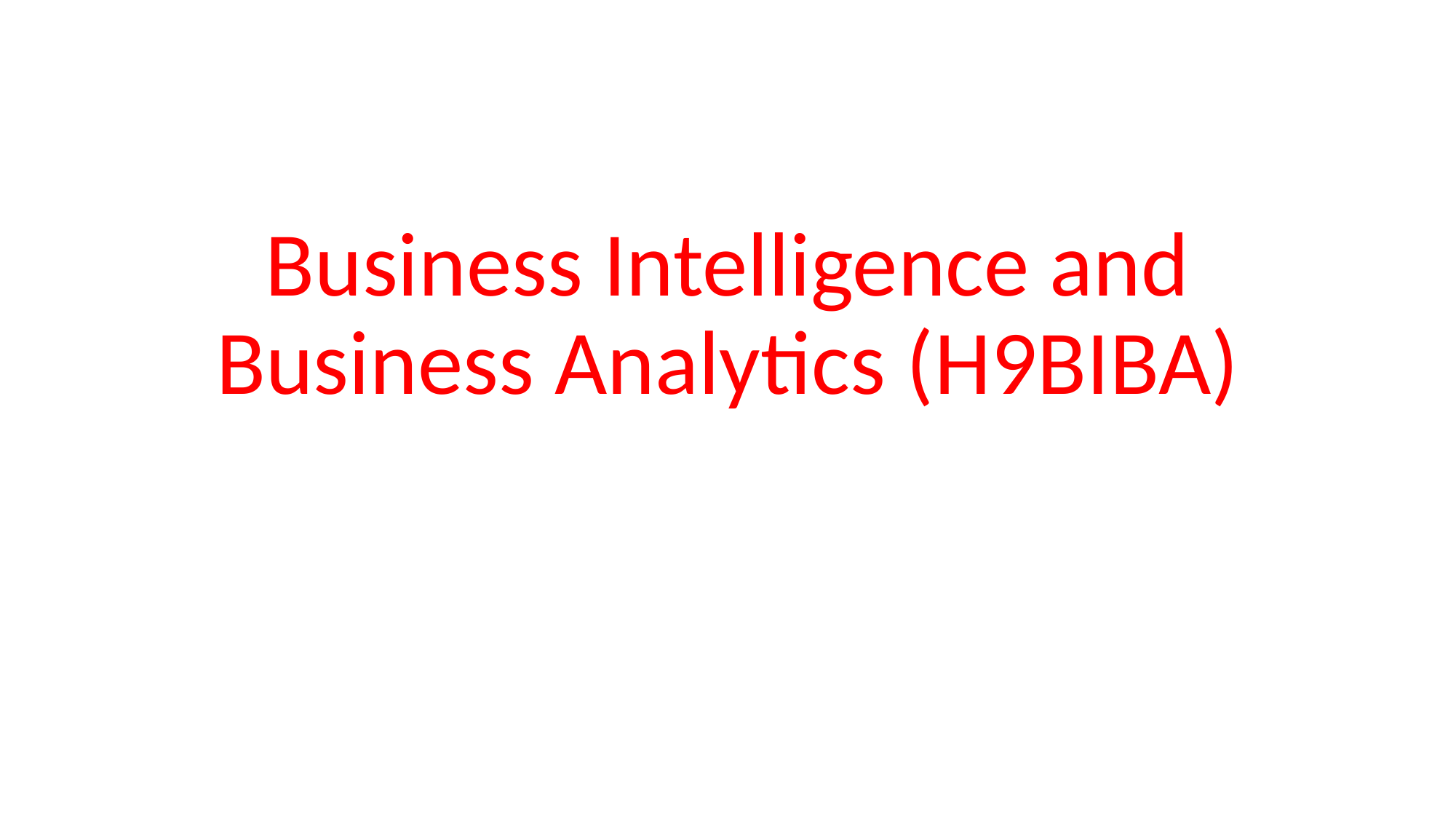

# Business Intelligence and Business Analytics (H9BIBA)